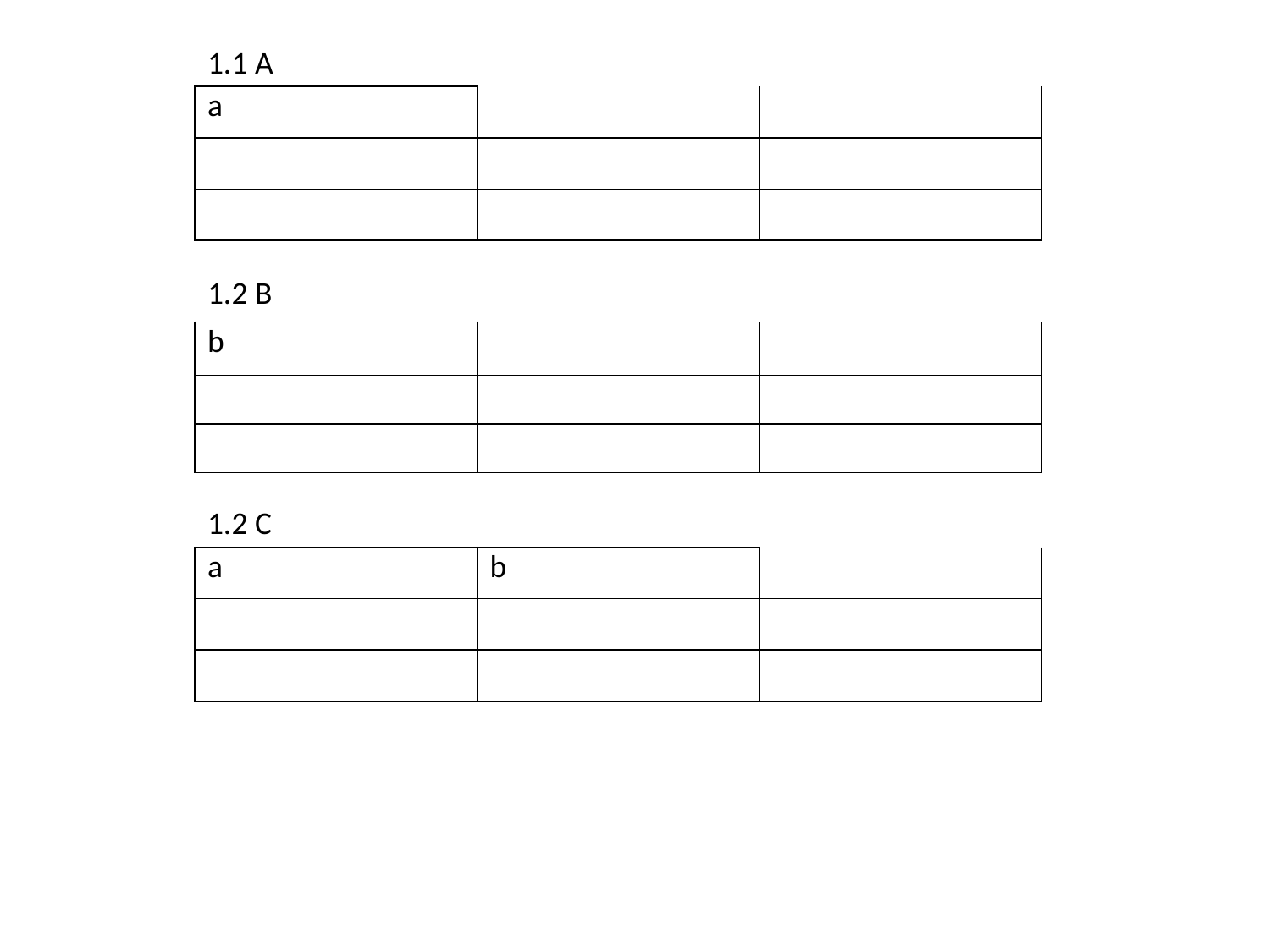

1.1 A
| a |  |  |
| --- | --- | --- |
|  |  |  |
|  |  |  |
1.2 B
| b |  |  |
| --- | --- | --- |
|  |  |  |
|  |  |  |
1.2 C
| a | b |  |
| --- | --- | --- |
|  |  |  |
|  |  |  |